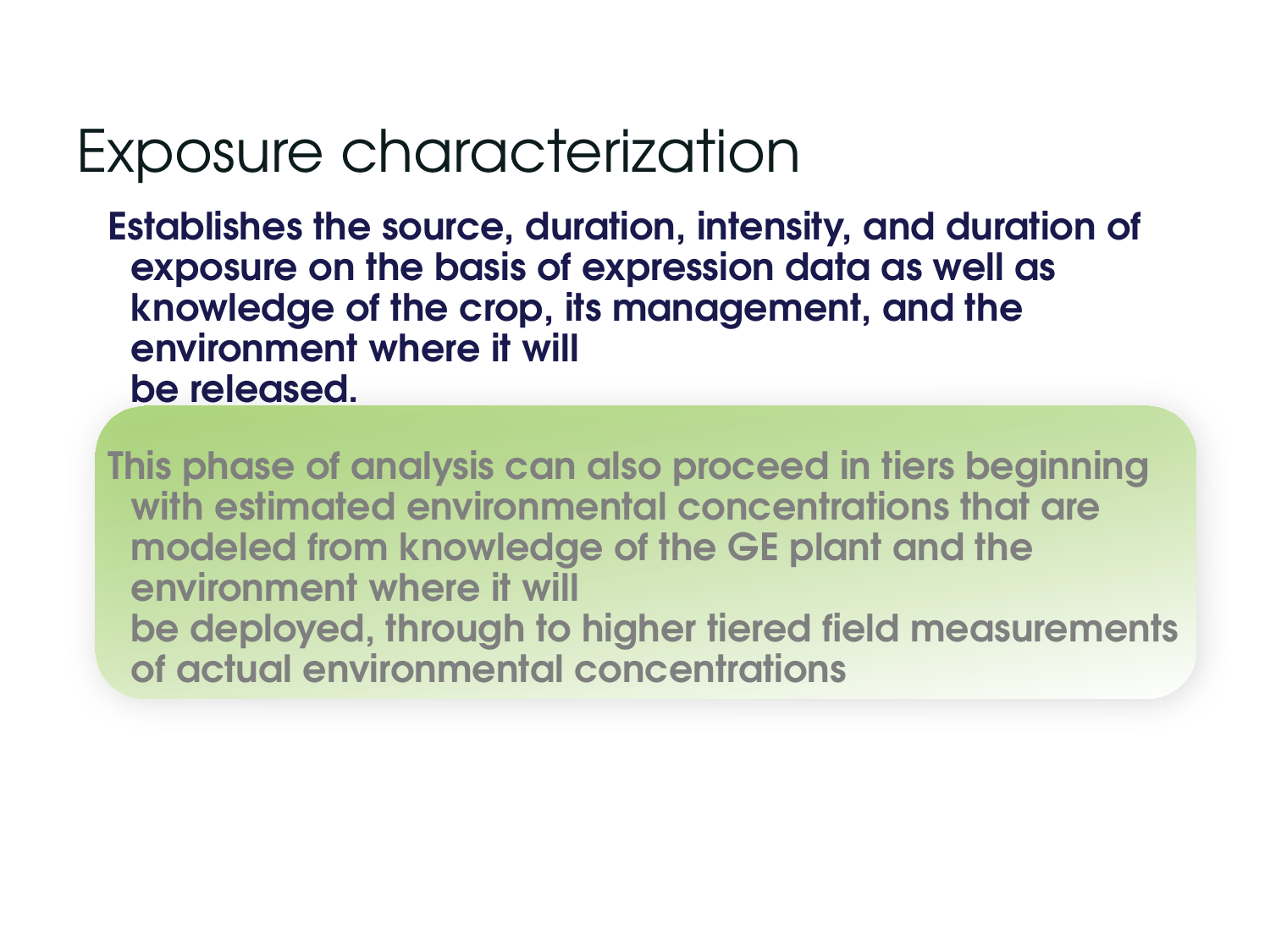

Exposure characterization
Establishes the source, duration, intensity, and duration of exposure on the basis of expression data as well as knowledge of the crop, its management, and the environment where it will
be released.

This phase of analysis can also proceed in tiers beginning with estimated environmental concentrations that are modeled from knowledge of the GE plant and the environment where it will
be deployed, through to higher tiered field measurements of actual environmental concentrations